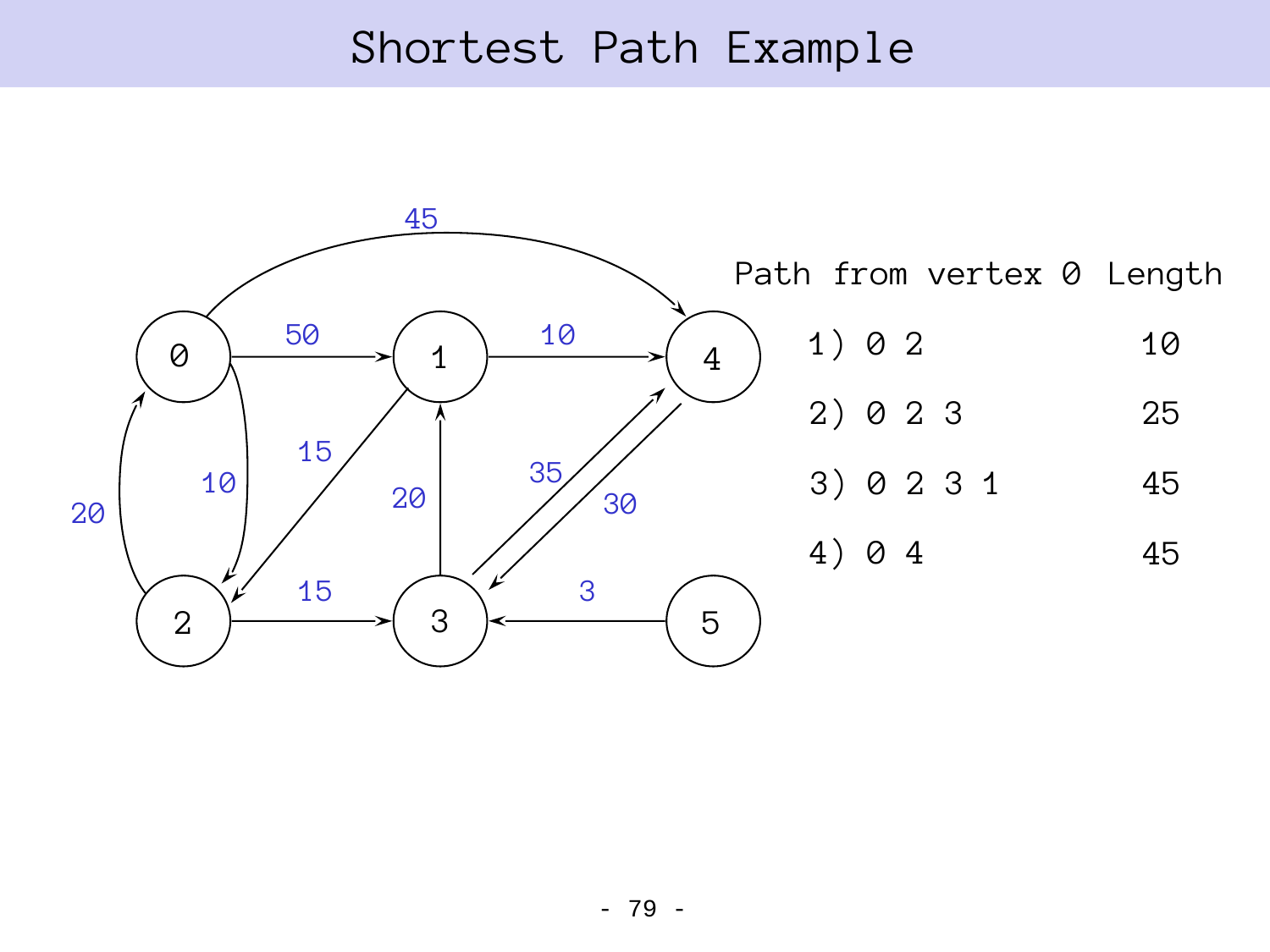

# Shortest Path Example
45

Path from vertex 0
Length
1) 0 2
10
2) 0 2 3
25
3) 0 2 3 1
45
4) 0 4
45
50
10

0

1

4

15
35
10
20
30
20
15
3

2

3

5

- 79 -